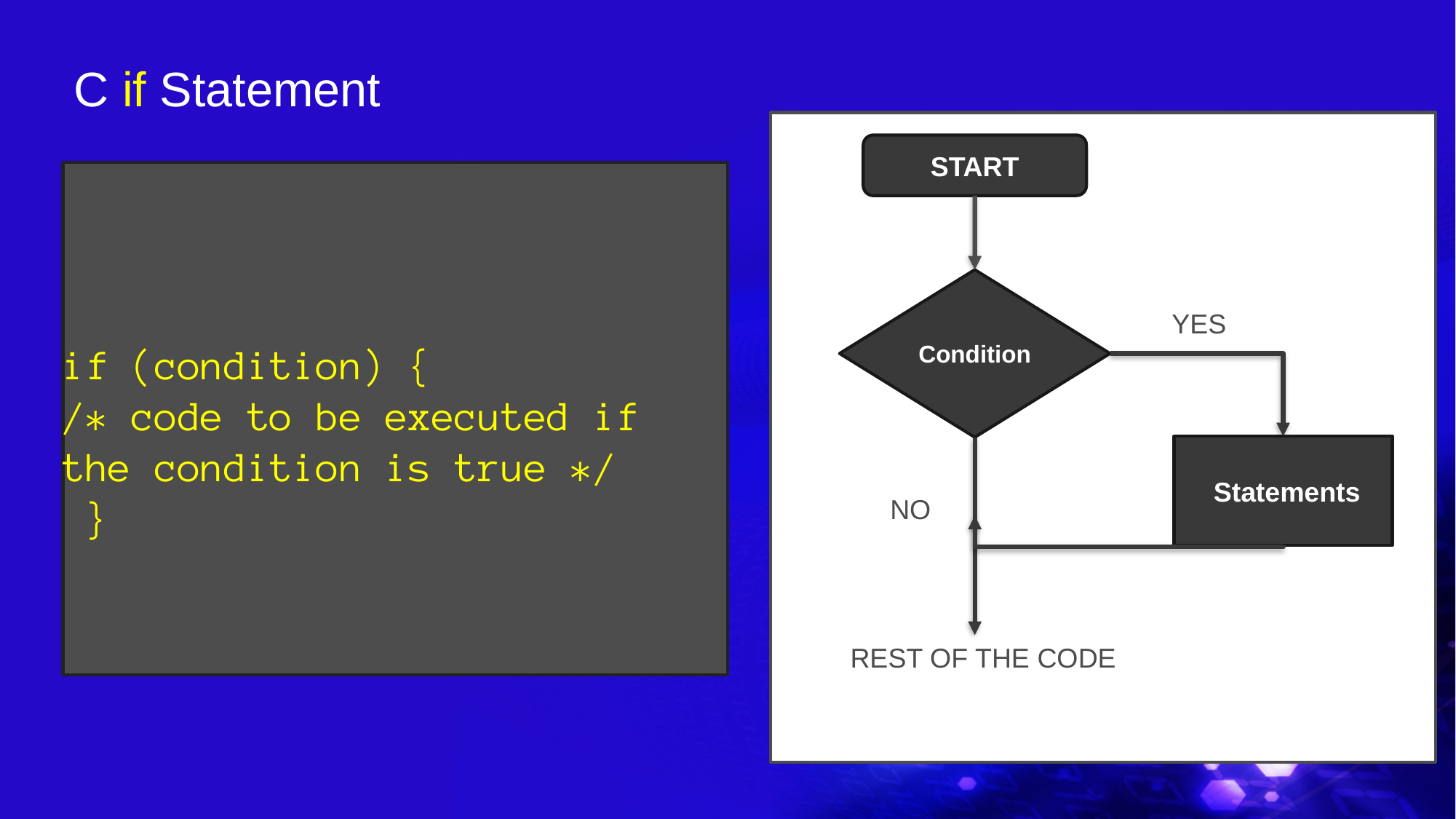

# C if Statement

START

if (condition) {
/* code to be executed if the condition is true */
 }

Condition
YES

 Statements

NO
REST OF THE CODE